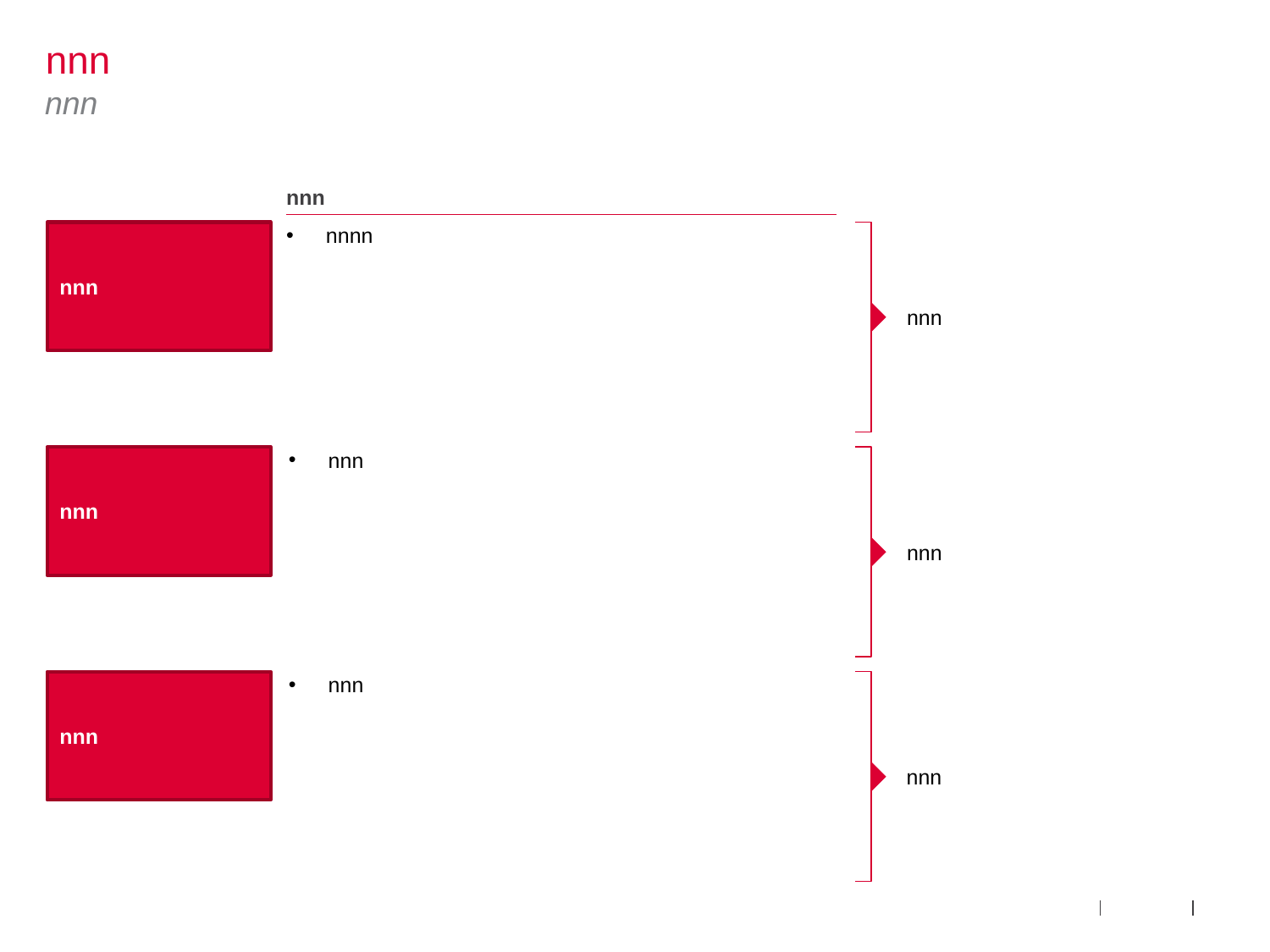

# nnn
nnn
nnn

nnn
nnnn
nnn

nnn
nnn

nnn

nnn
nnn

nnn